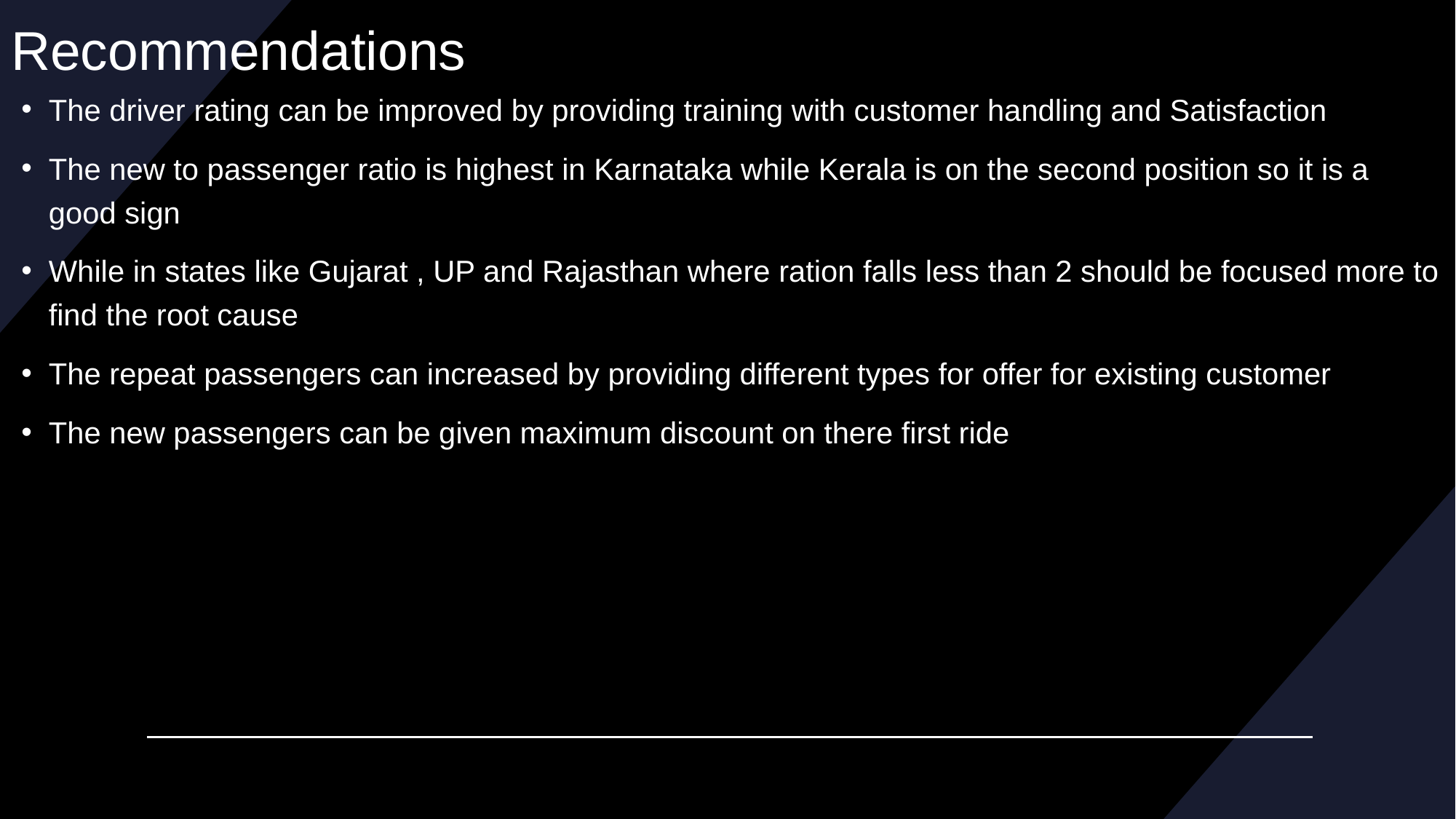

# Recommendations
The driver rating can be improved by providing training with customer handling and Satisfaction
The new to passenger ratio is highest in Karnataka while Kerala is on the second position so it is a good sign
While in states like Gujarat , UP and Rajasthan where ration falls less than 2 should be focused more to find the root cause
The repeat passengers can increased by providing different types for offer for existing customer
The new passengers can be given maximum discount on there first ride